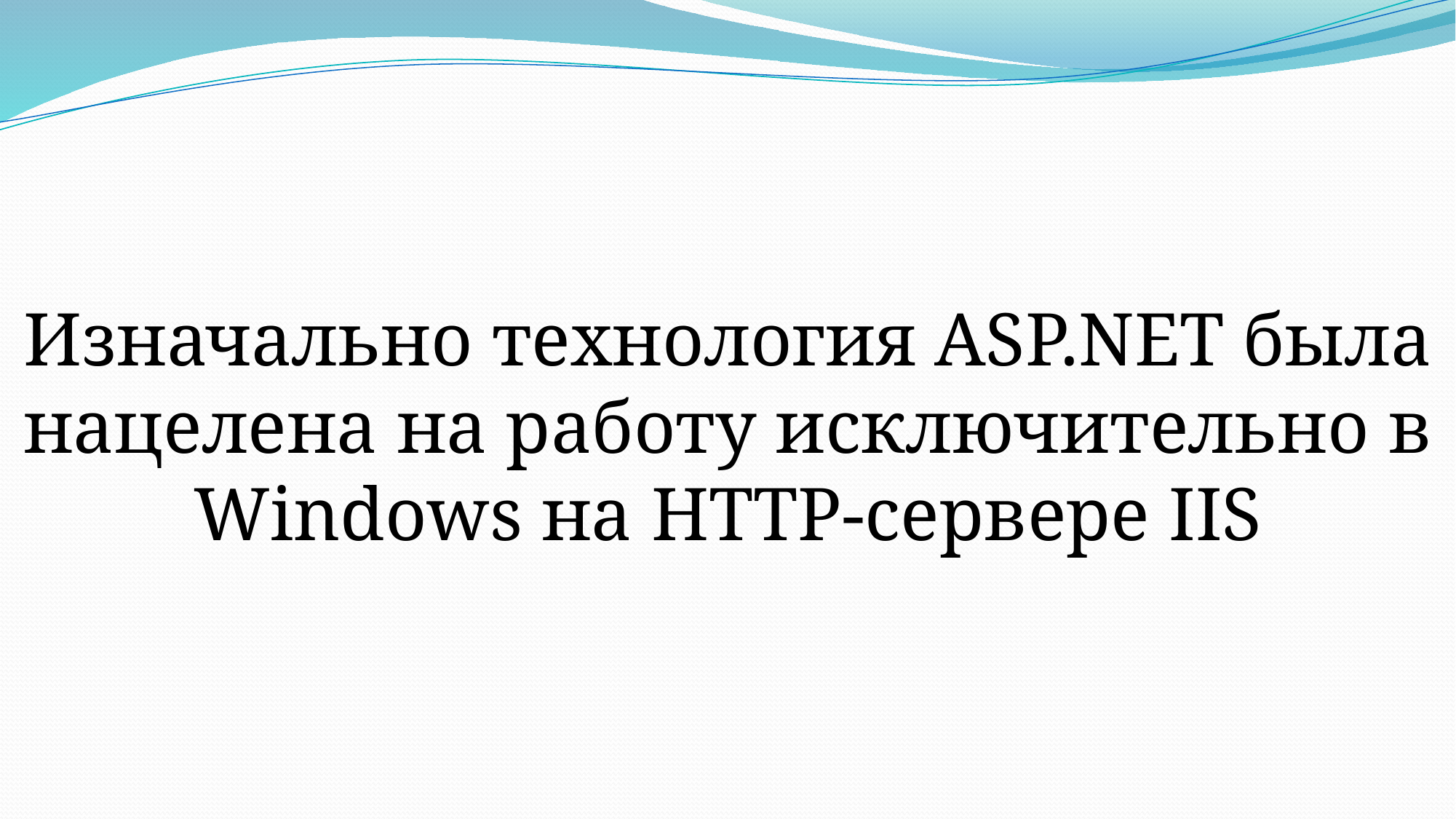

Изначально технология ASP.NET была нацелена на работу исключительно в Windows на HTTP-сервере IIS